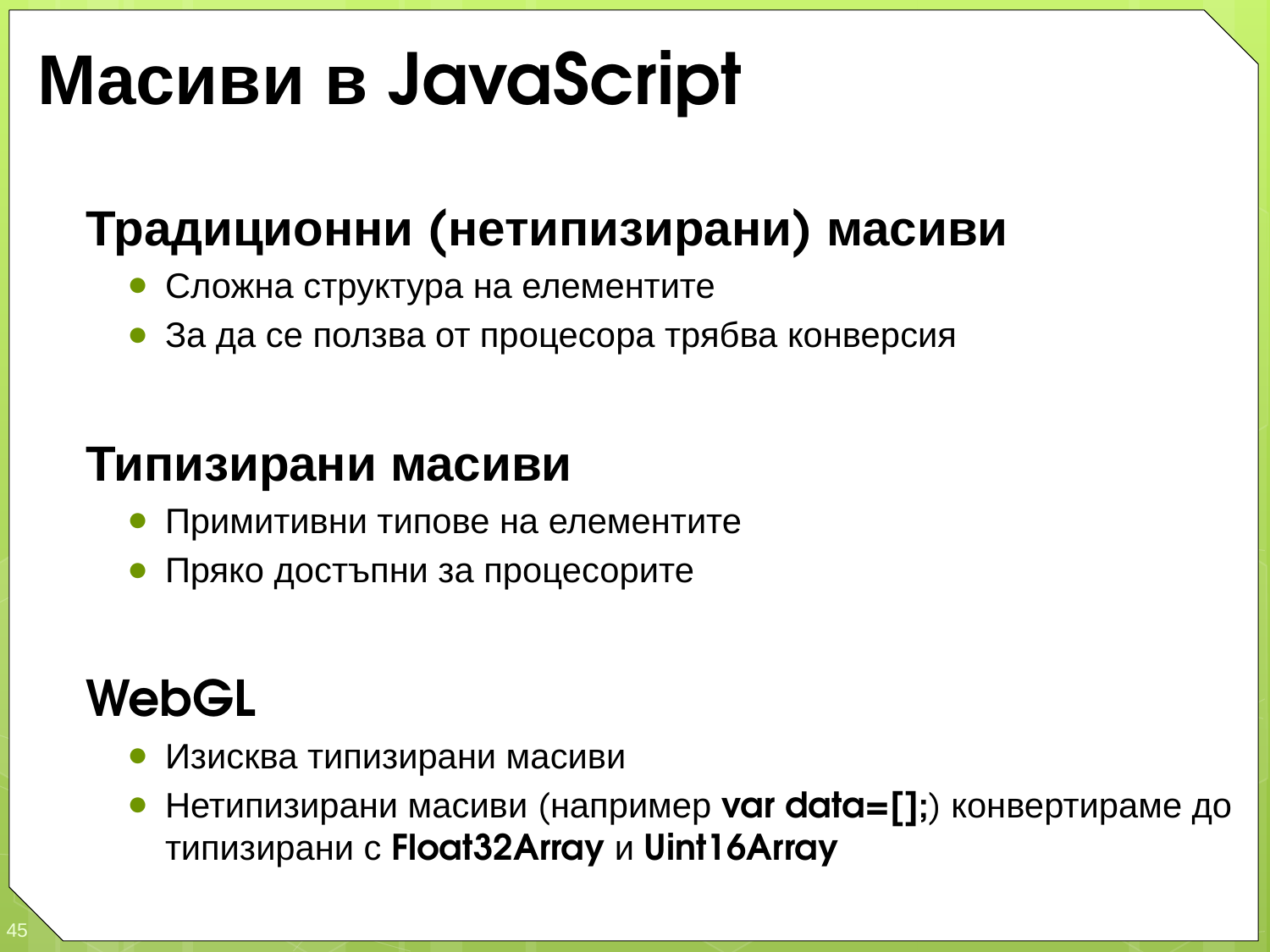

# Масиви в JavaScript
Традиционни (нетипизирани) масиви
Сложна структура на елементите
За да се ползва от процесора трябва конверсия

Типизирани масиви
Примитивни типове на елементите
Пряко достъпни за процесорите

WebGL
Изисква типизирани масиви
Нетипизирани масиви (например var data=[];) конвертираме до типизирани с Float32Array и Uint16Array